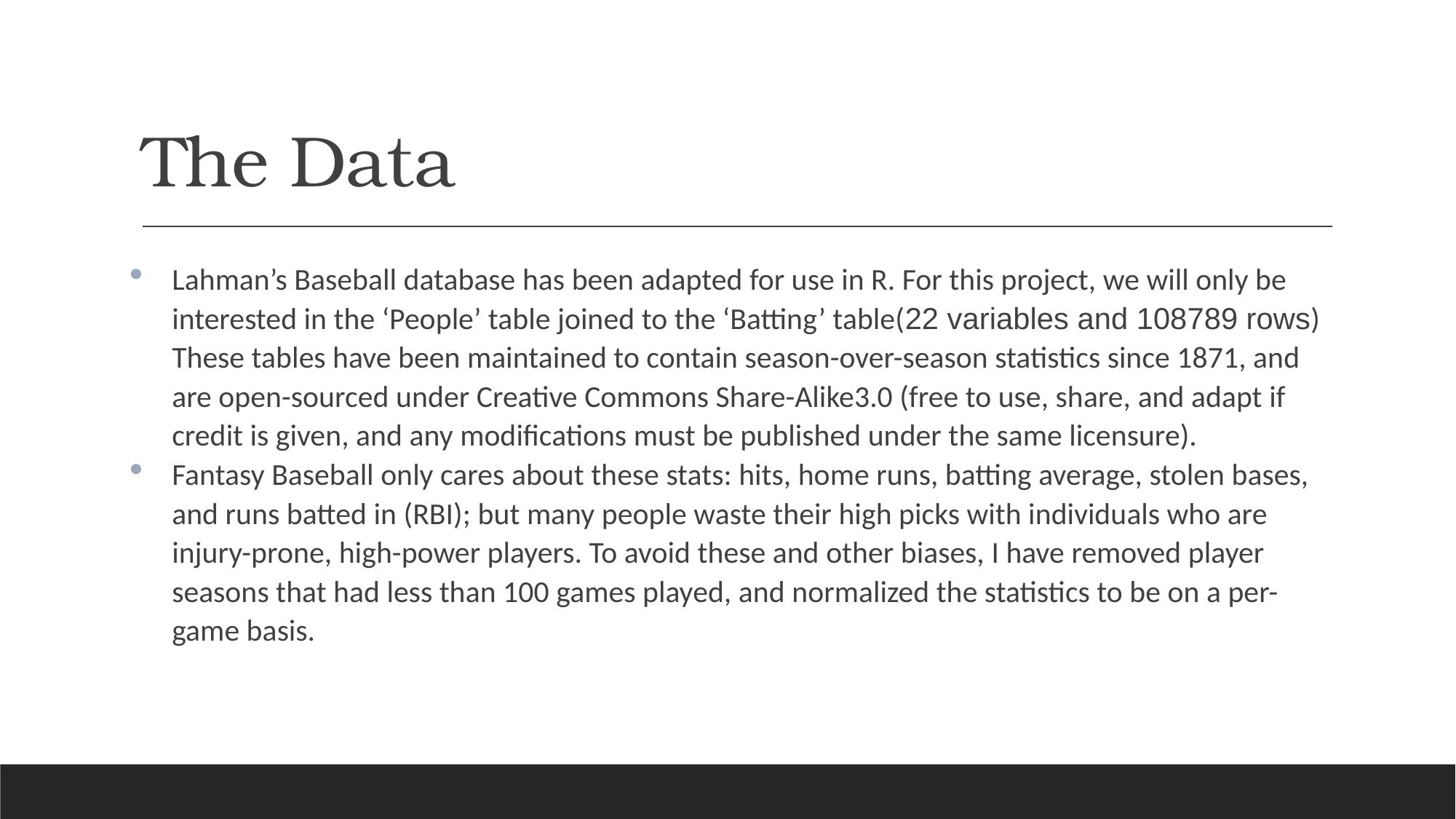

# The Data
Lahman’s Baseball database has been adapted for use in R. For this project, we will only be interested in the ‘People’ table joined to the ‘Batting’ table(22 variables and 108789 rows) These tables have been maintained to contain season-over-season statistics since 1871, and are open-sourced under Creative Commons Share-Alike3.0 (free to use, share, and adapt if credit is given, and any modifications must be published under the same licensure).
Fantasy Baseball only cares about these stats: hits, home runs, batting average, stolen bases, and runs batted in (RBI); but many people waste their high picks with individuals who are injury-prone, high-power players. To avoid these and other biases, I have removed player seasons that had less than 100 games played, and normalized the statistics to be on a per-game basis.